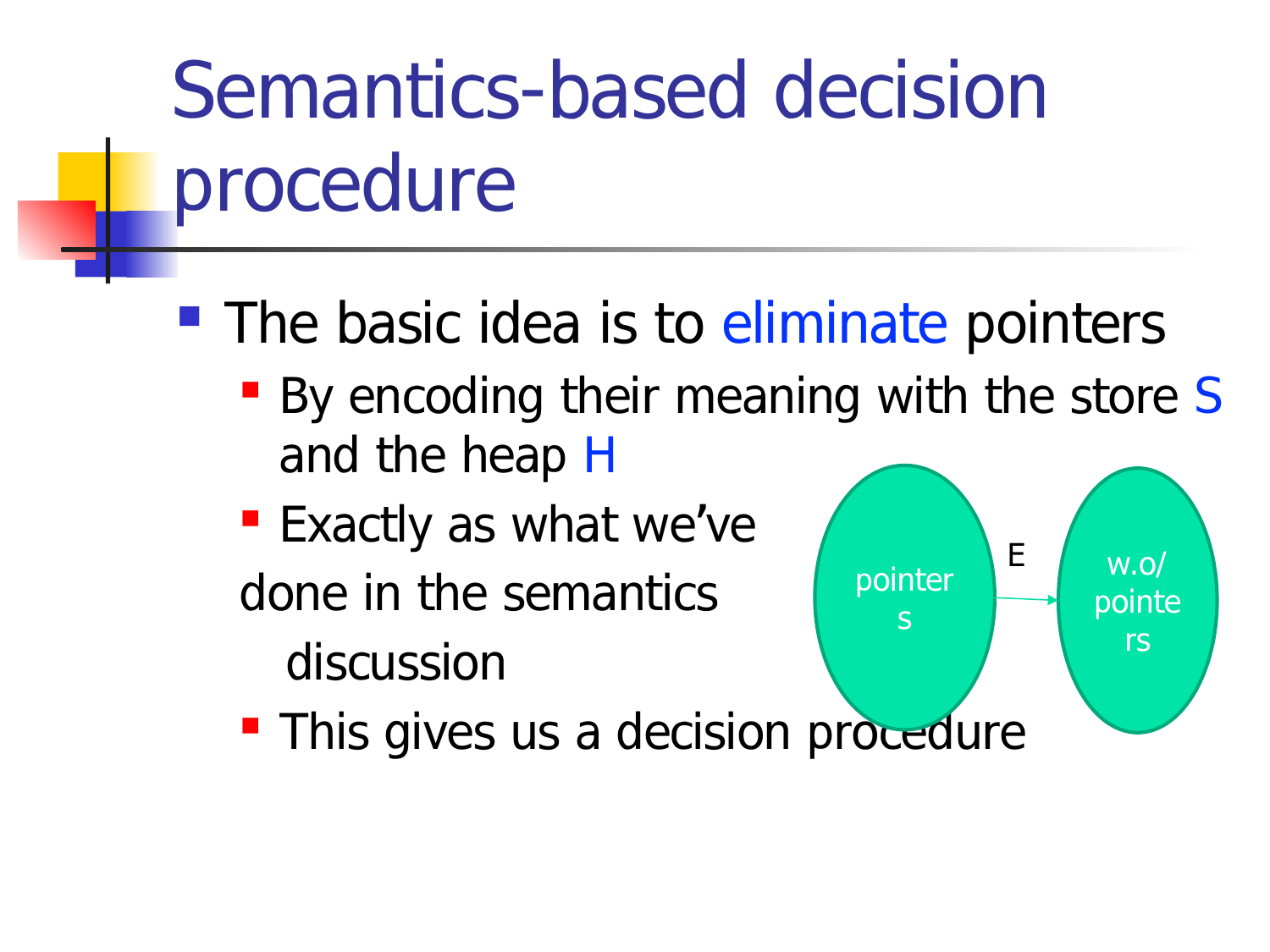

# Semantics-based decision procedure
The basic idea is to eliminate pointers
By encoding their meaning with the store S and the heap H
Exactly as what we’ve
done in the semantics
   discussion
This gives us a decision procedure
pointers
w.o/
pointers
E